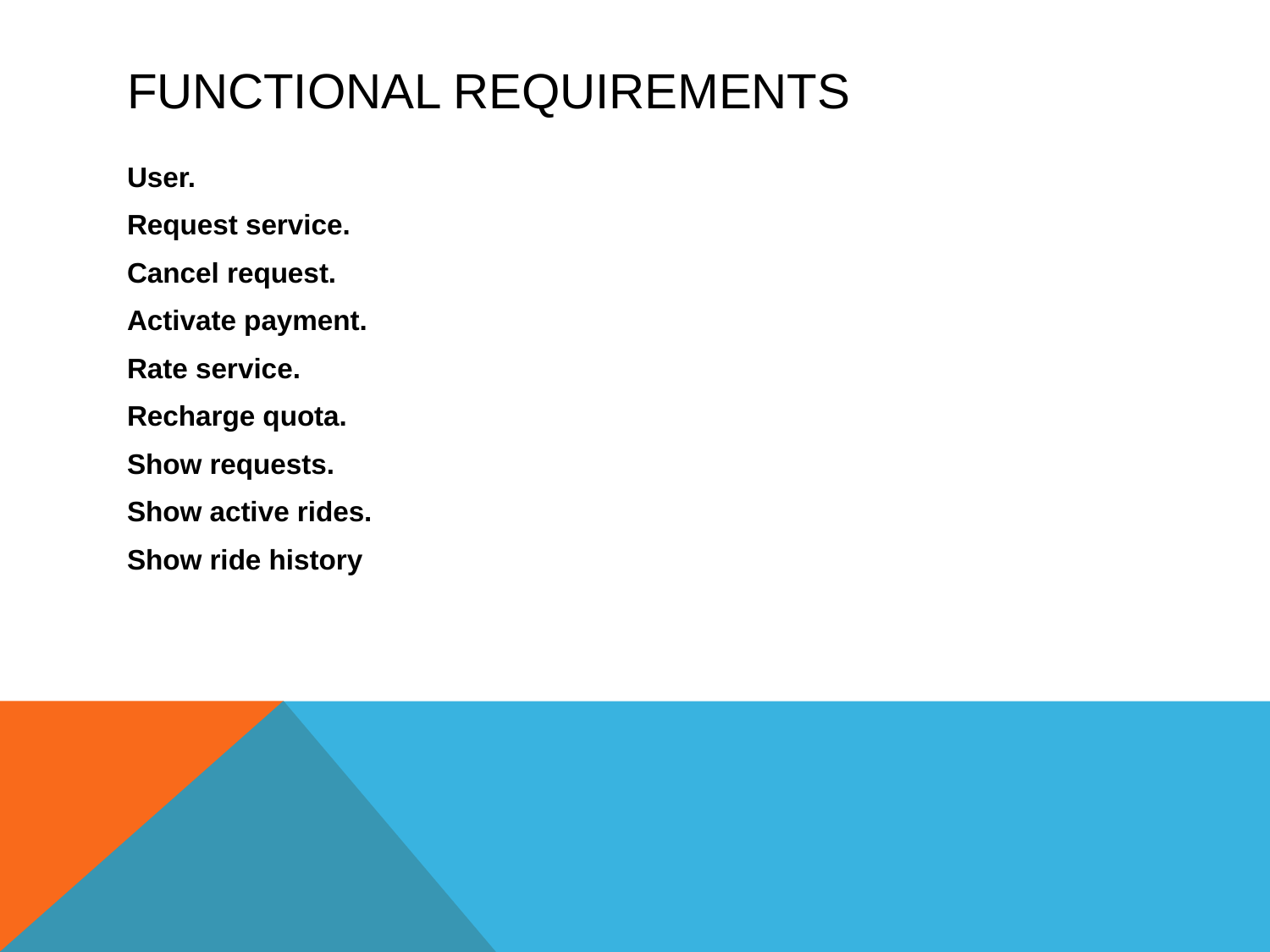

# Functional Requirements
User.
Request service.
Cancel request.
Activate payment.
Rate service.
Recharge quota.
Show requests.
Show active rides.
Show ride history